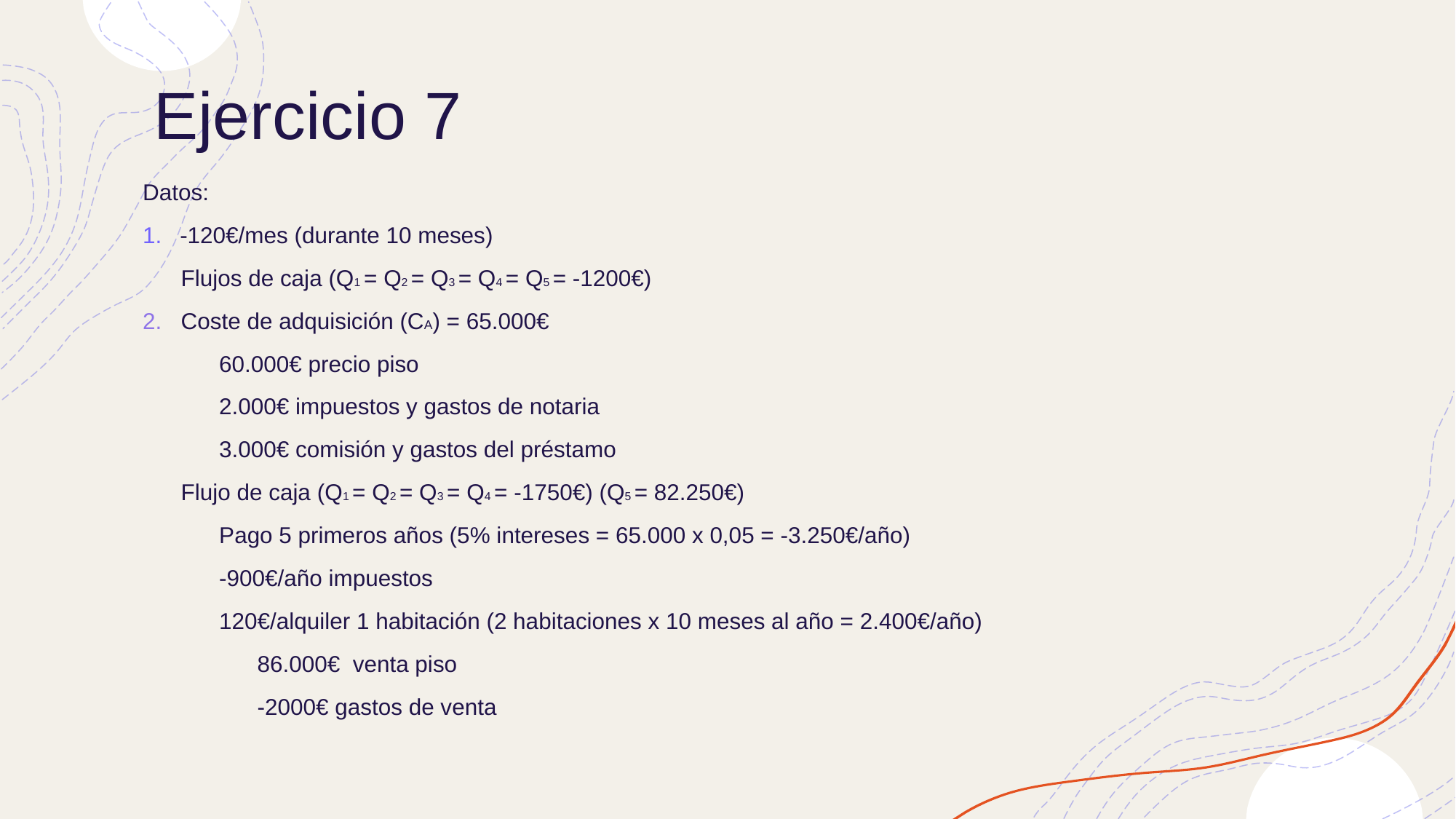

# Ejercicio 7
Datos:
-120€/mes (durante 10 meses)
      Flujos de caja (Q1 = Q2 = Q3 = Q4 = Q5 = -1200€)
2.   Coste de adquisición (CA) = 65.000€
            60.000€ precio piso
            2.000€ impuestos y gastos de notaria
            3.000€ comisión y gastos del préstamo
      Flujo de caja (Q1 = Q2 = Q3 = Q4 = -1750€) (Q5 = 82.250€)
            Pago 5 primeros años (5% intereses = 65.000 x 0,05 = -3.250€/año)
            -900€/año impuestos
            120€/alquiler 1 habitación (2 habitaciones x 10 meses al año = 2.400€/año)
                  86.000€  venta piso
                  -2000€ gastos de venta